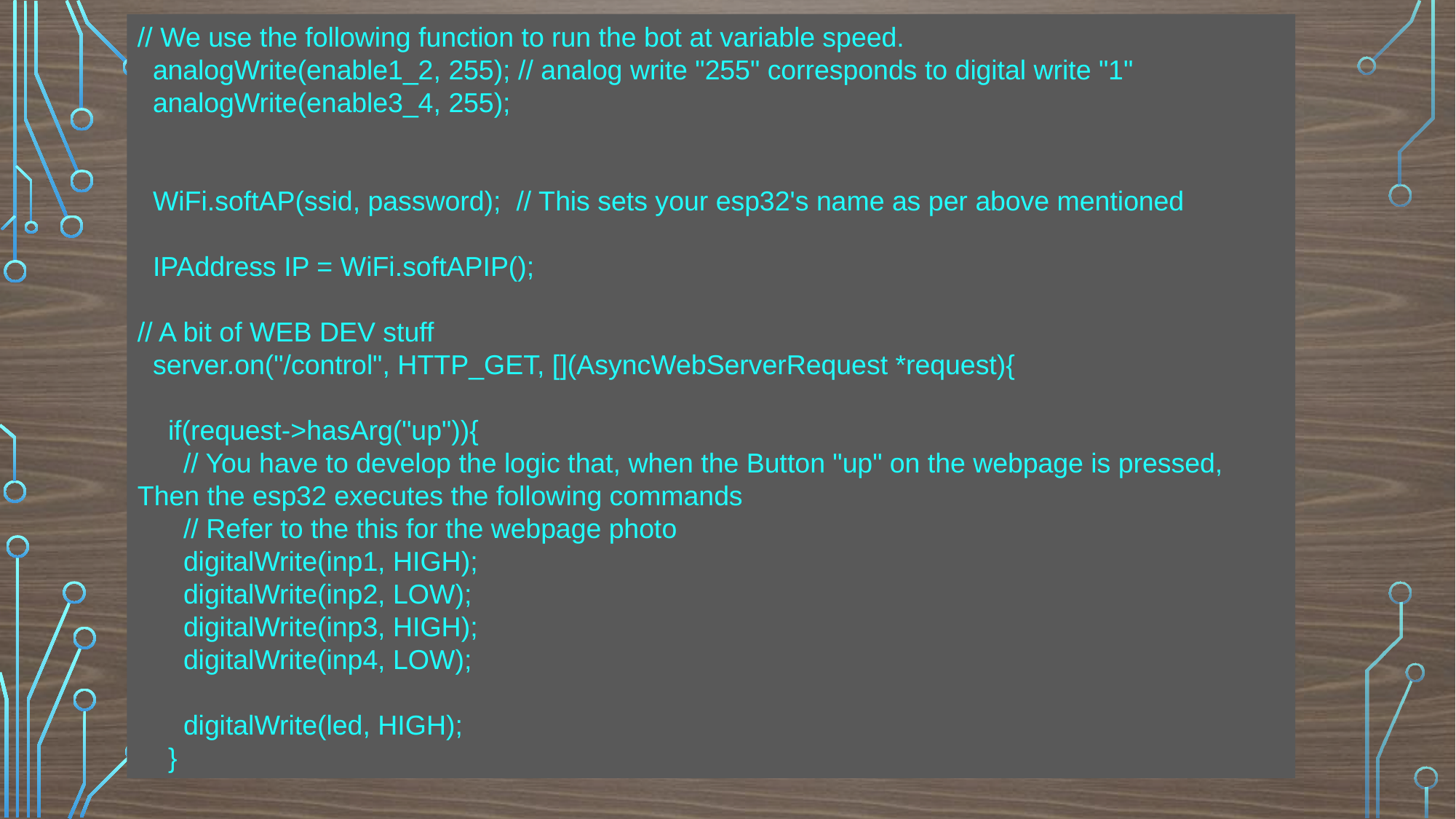

// We use the following function to run the bot at variable speed.
  analogWrite(enable1_2, 255); // analog write "255" corresponds to digital write "1"
  analogWrite(enable3_4, 255);

  WiFi.softAP(ssid, password);  // This sets your esp32's name as per above mentioned

  IPAddress IP = WiFi.softAPIP();

// A bit of WEB DEV stuff
  server.on("/control", HTTP_GET, [](AsyncWebServerRequest *request){

    if(request->hasArg("up")){
      // You have to develop the logic that, when the Button "up" on the webpage is pressed, Then the esp32 executes the following commands
      // Refer to the this for the webpage photo
      digitalWrite(inp1, HIGH);
      digitalWrite(inp2, LOW);
      digitalWrite(inp3, HIGH);
      digitalWrite(inp4, LOW);

      digitalWrite(led, HIGH);
    }